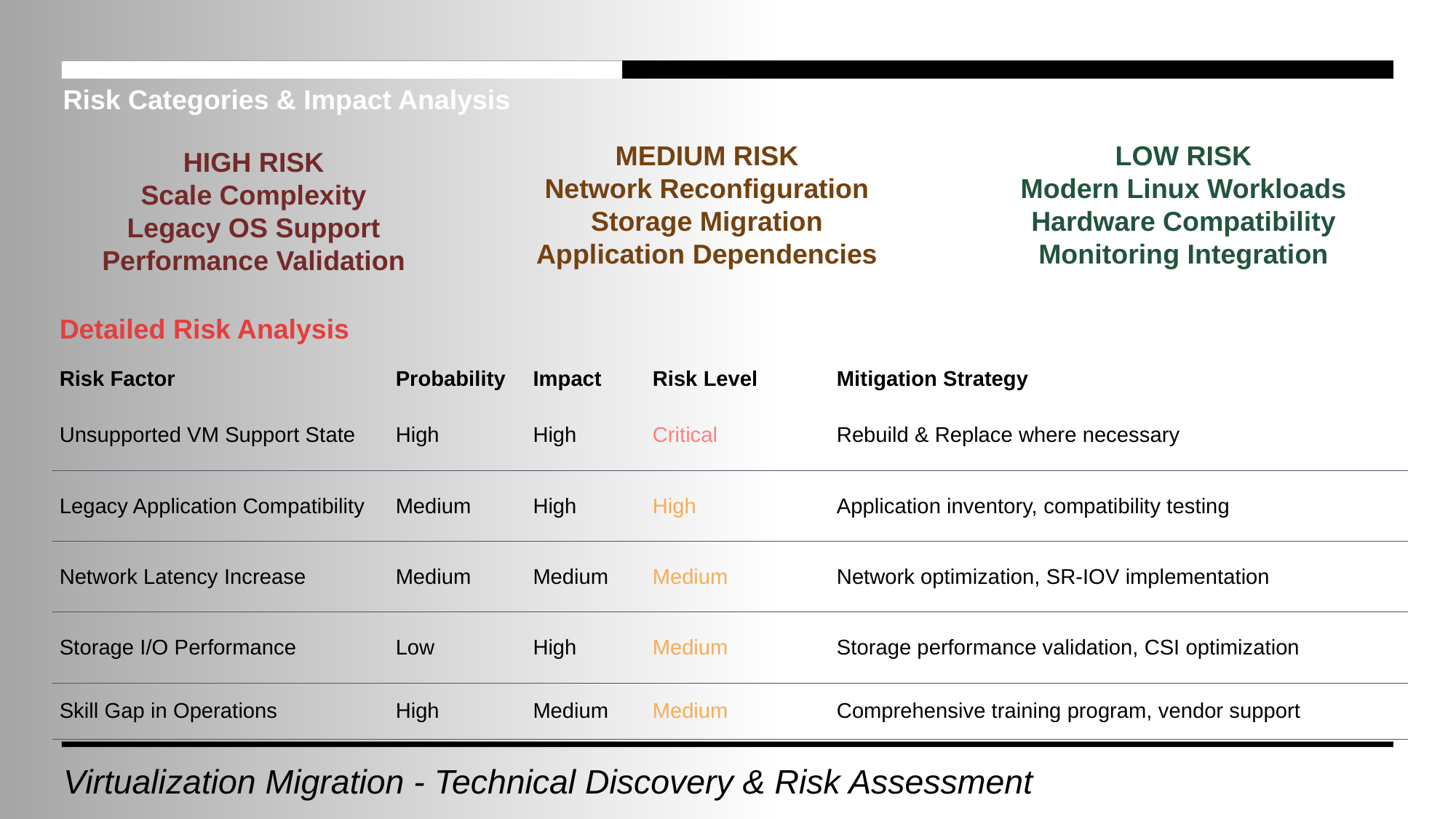

Risk Categories & Impact Analysis
LOW RISK
Modern Linux Workloads
Hardware Compatibility
Monitoring Integration
MEDIUM RISK
Network Reconfiguration
Storage Migration
Application Dependencies
HIGH RISK
Scale Complexity
Legacy OS Support
Performance Validation
Detailed Risk Analysis

| Risk Factor | Probability | Impact | Risk Level | Mitigation Strategy |
| --- | --- | --- | --- | --- |
| Unsupported VM Support State | High | High | Critical | Rebuild & Replace where necessary |
| Legacy Application Compatibility | Medium | High | High | Application inventory, compatibility testing |
| Network Latency Increase | Medium | Medium | Medium | Network optimization, SR-IOV implementation |
| Storage I/O Performance | Low | High | Medium | Storage performance validation, CSI optimization |
| Skill Gap in Operations | High | Medium | Medium | Comprehensive training program, vendor support |
Virtualization Migration - Technical Discovery & Risk Assessment